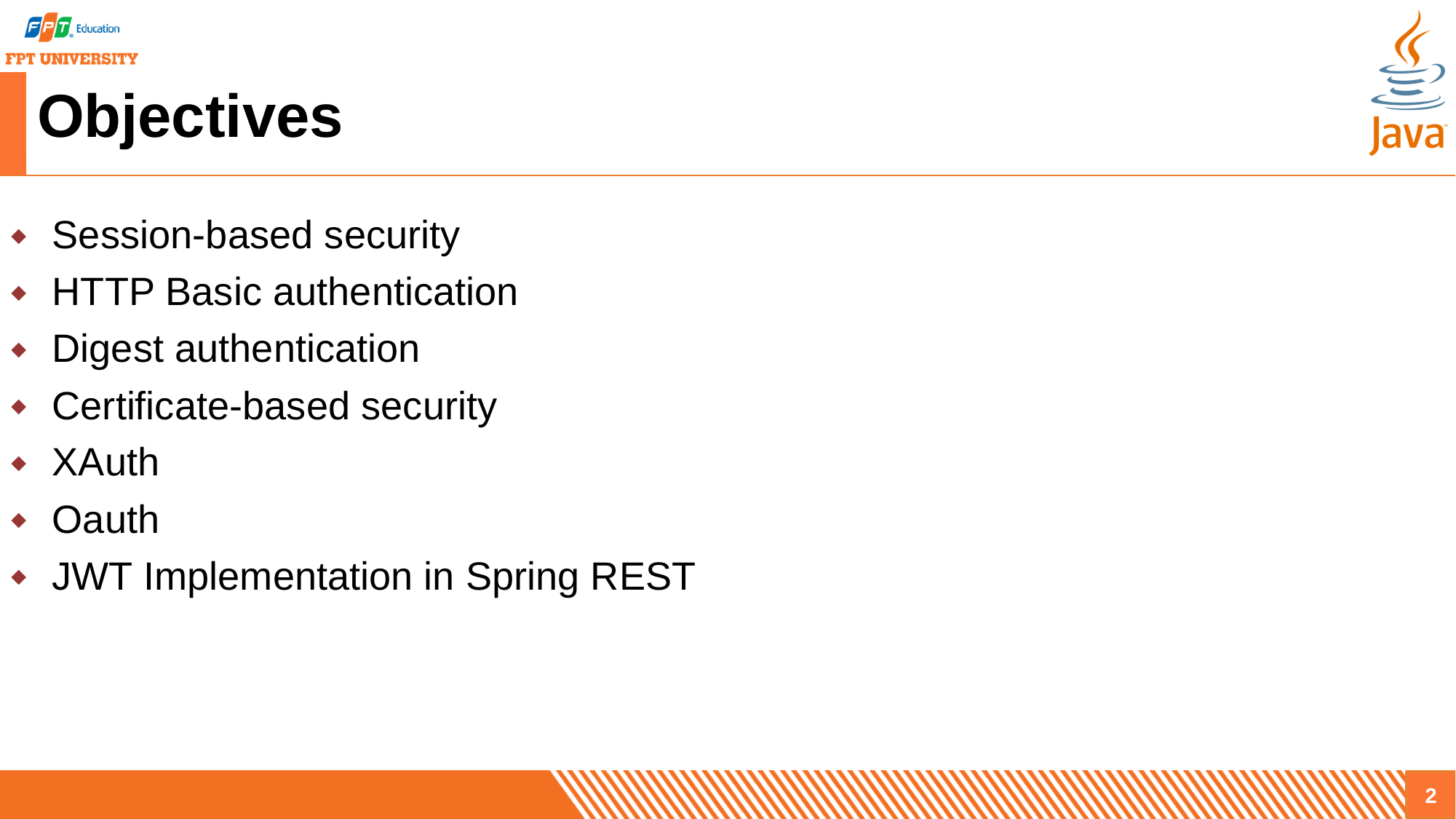

# Objectives
Session-based security
HTTP Basic authentication
Digest authentication
Certificate-based security
XAuth
Oauth
JWT Implementation in Spring REST

2